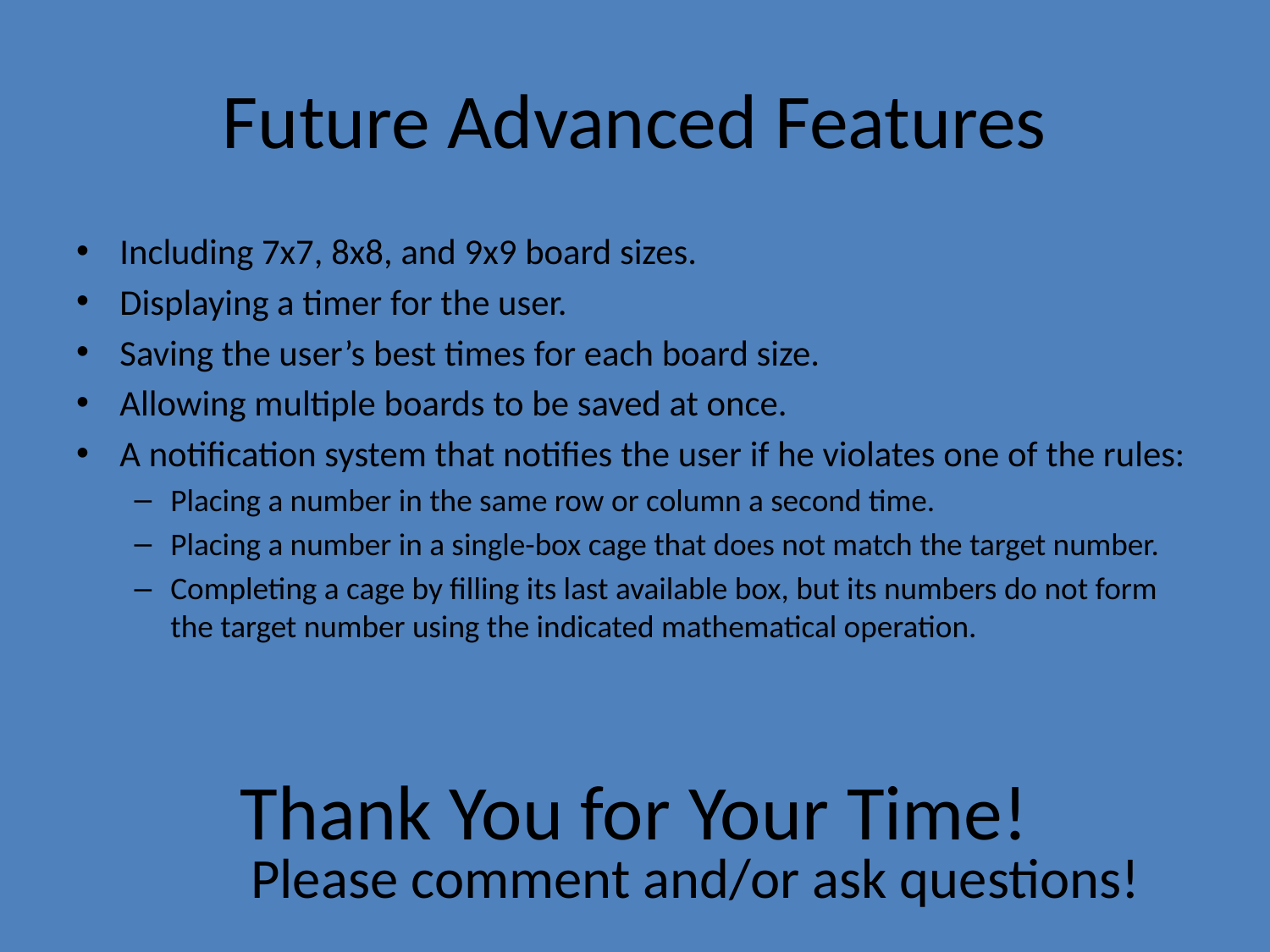

# Future Advanced Features
Including 7x7, 8x8, and 9x9 board sizes.
Displaying a timer for the user.
Saving the user’s best times for each board size.
Allowing multiple boards to be saved at once.
A notification system that notifies the user if he violates one of the rules:
Placing a number in the same row or column a second time.
Placing a number in a single-box cage that does not match the target number.
Completing a cage by filling its last available box, but its numbers do not form the target number using the indicated mathematical operation.

Thank You for Your Time!
		Please comment and/or ask questions!